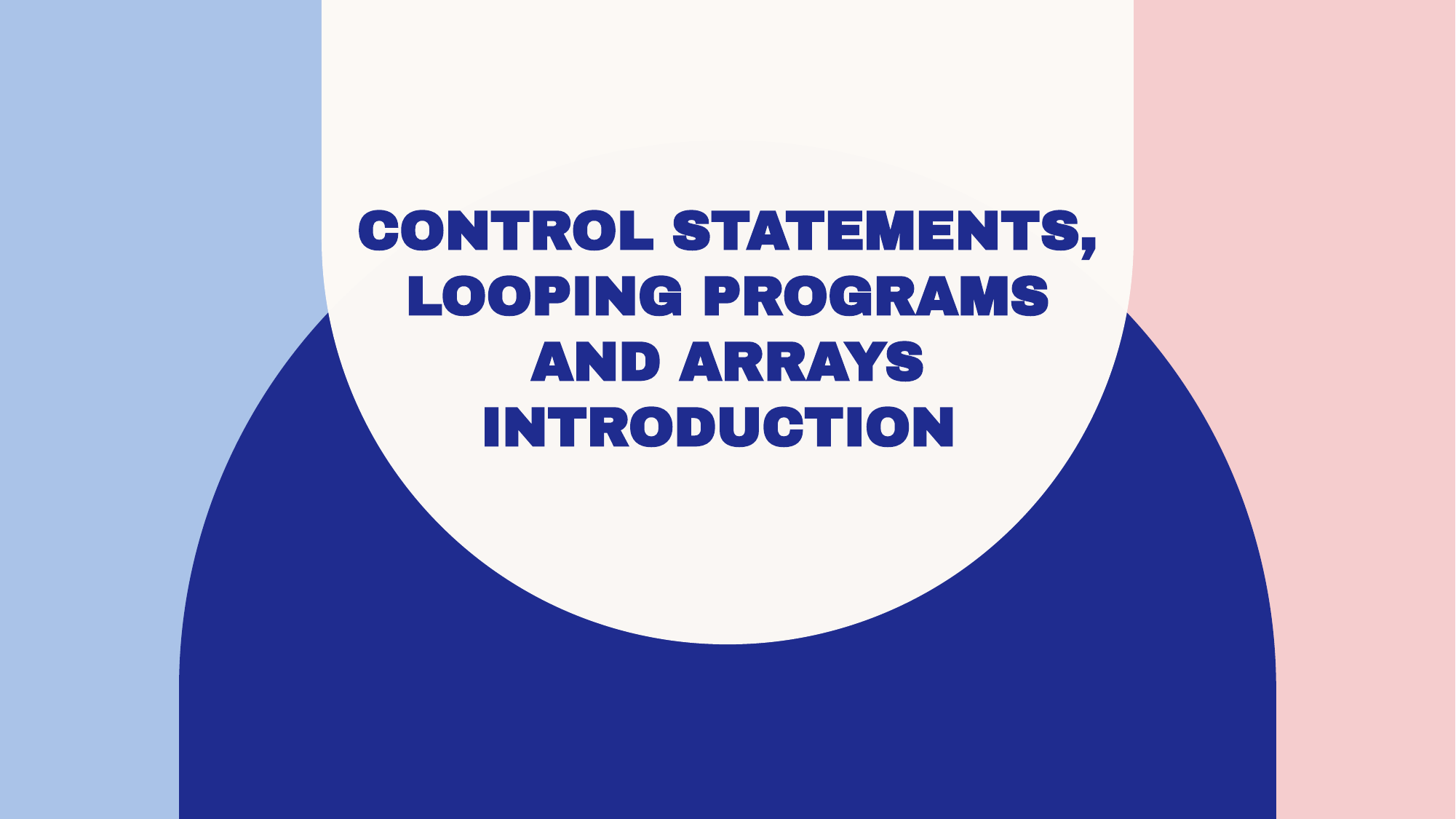

# Control Statements, Looping programs And Arrays Introduction